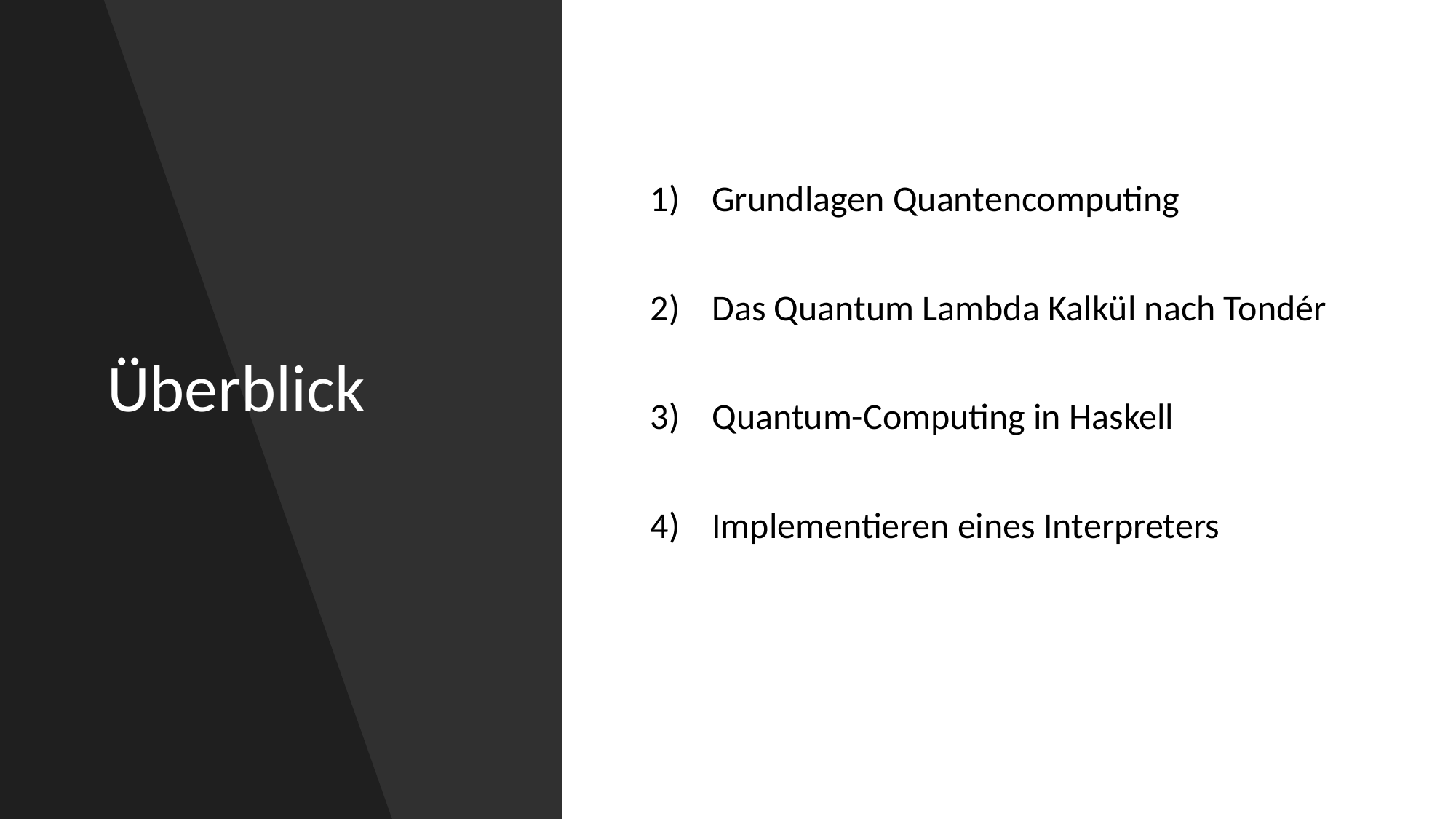

# Überblick
Grundlagen Quantencomputing

Das Quantum Lambda Kalkül nach Tondér

Quantum-Computing in Haskell

Implementieren eines Interpreters